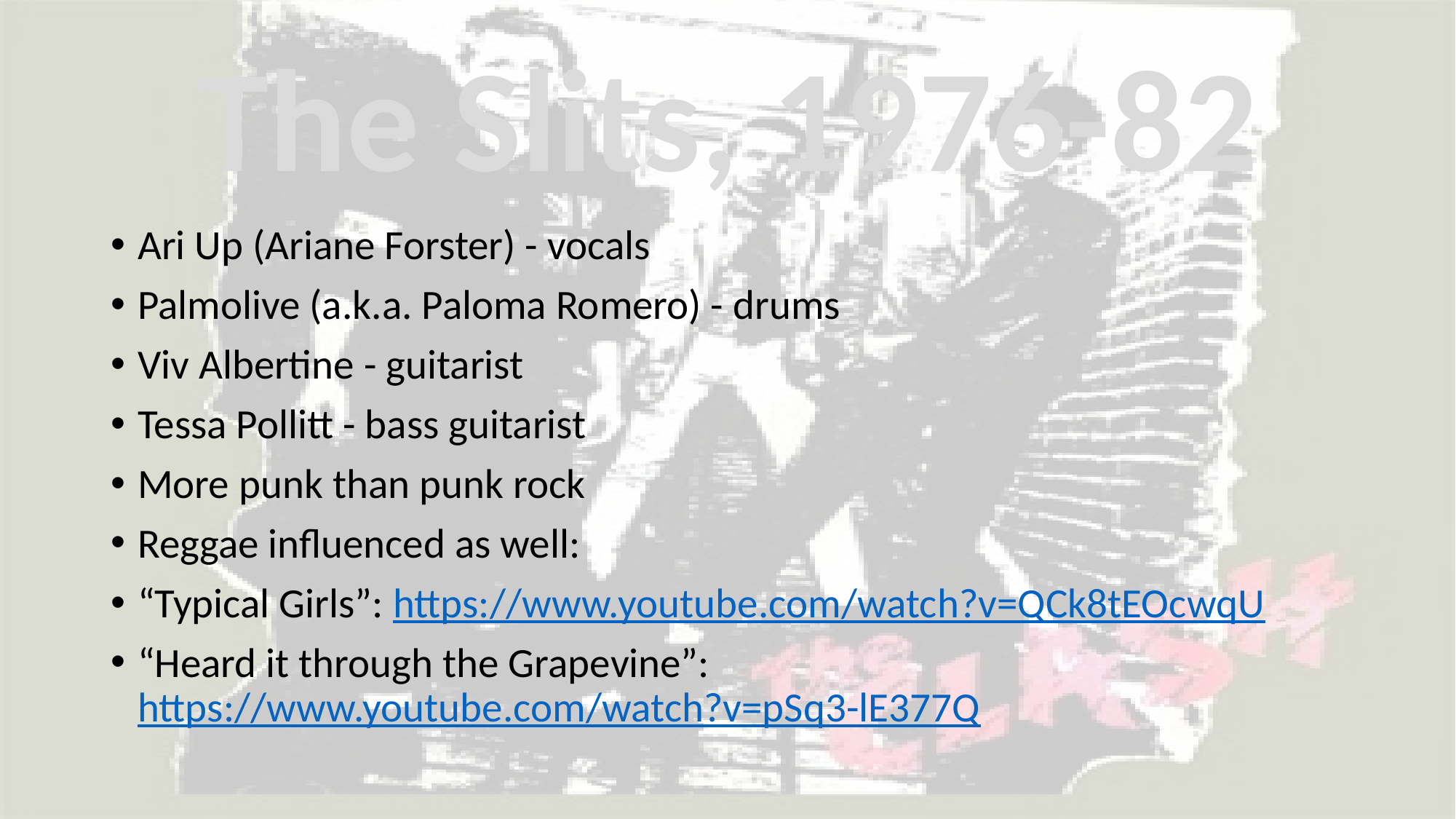

The Slits, 1976-82
Ari Up (Ariane Forster) - vocals
Palmolive (a.k.a. Paloma Romero) - drums
Viv Albertine - guitarist
Tessa Pollitt - bass guitarist
More punk than punk rock
Reggae influenced as well:
“Typical Girls”: https://www.youtube.com/watch?v=QCk8tEOcwqU
“Heard it through the Grapevine”: https://www.youtube.com/watch?v=pSq3-lE377Q